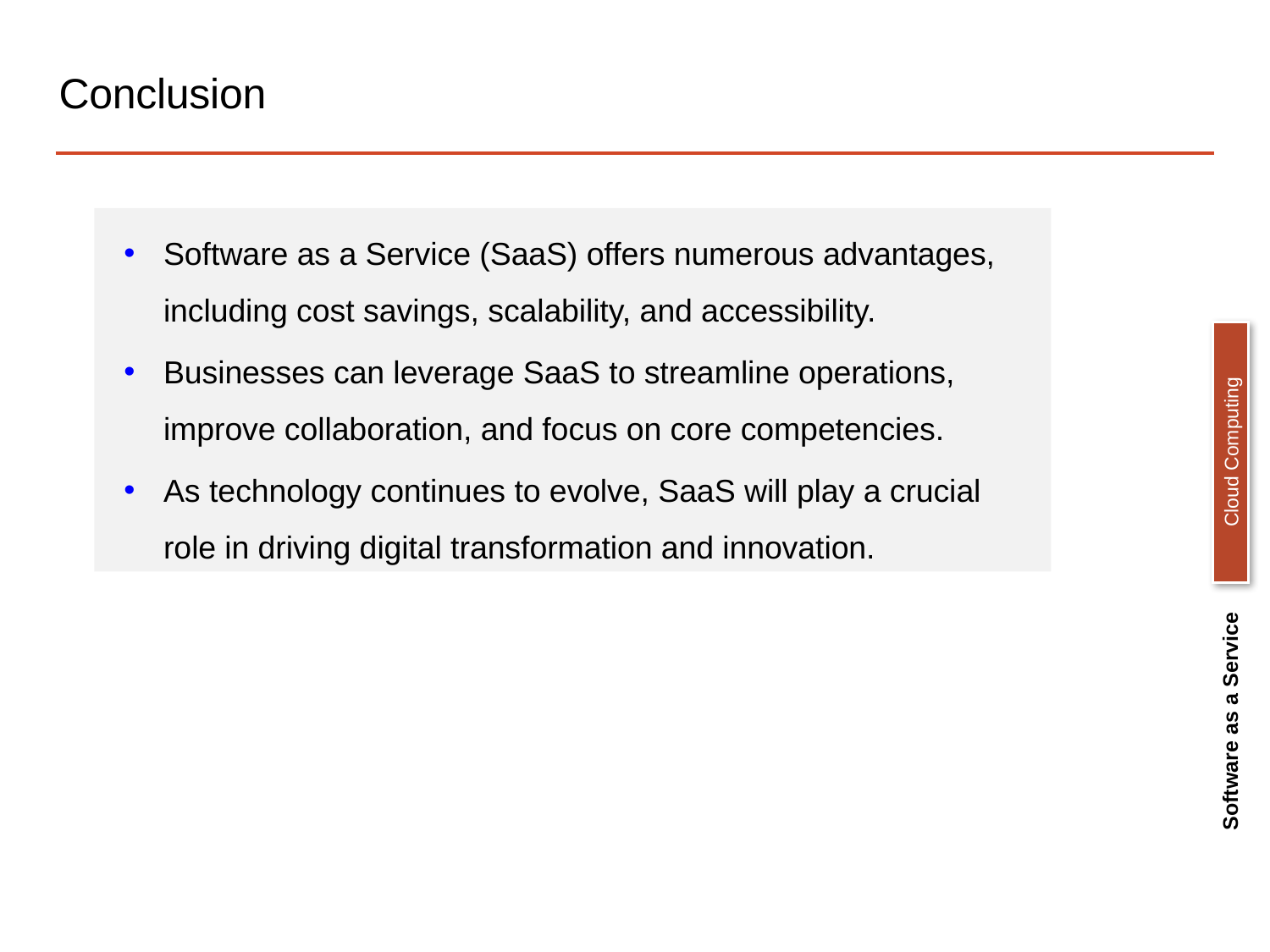

# Conclusion
Software as a Service (SaaS) offers numerous advantages, including cost savings, scalability, and accessibility.
Businesses can leverage SaaS to streamline operations, improve collaboration, and focus on core competencies.
As technology continues to evolve, SaaS will play a crucial role in driving digital transformation and innovation.
Cloud Computing
Software as a Service